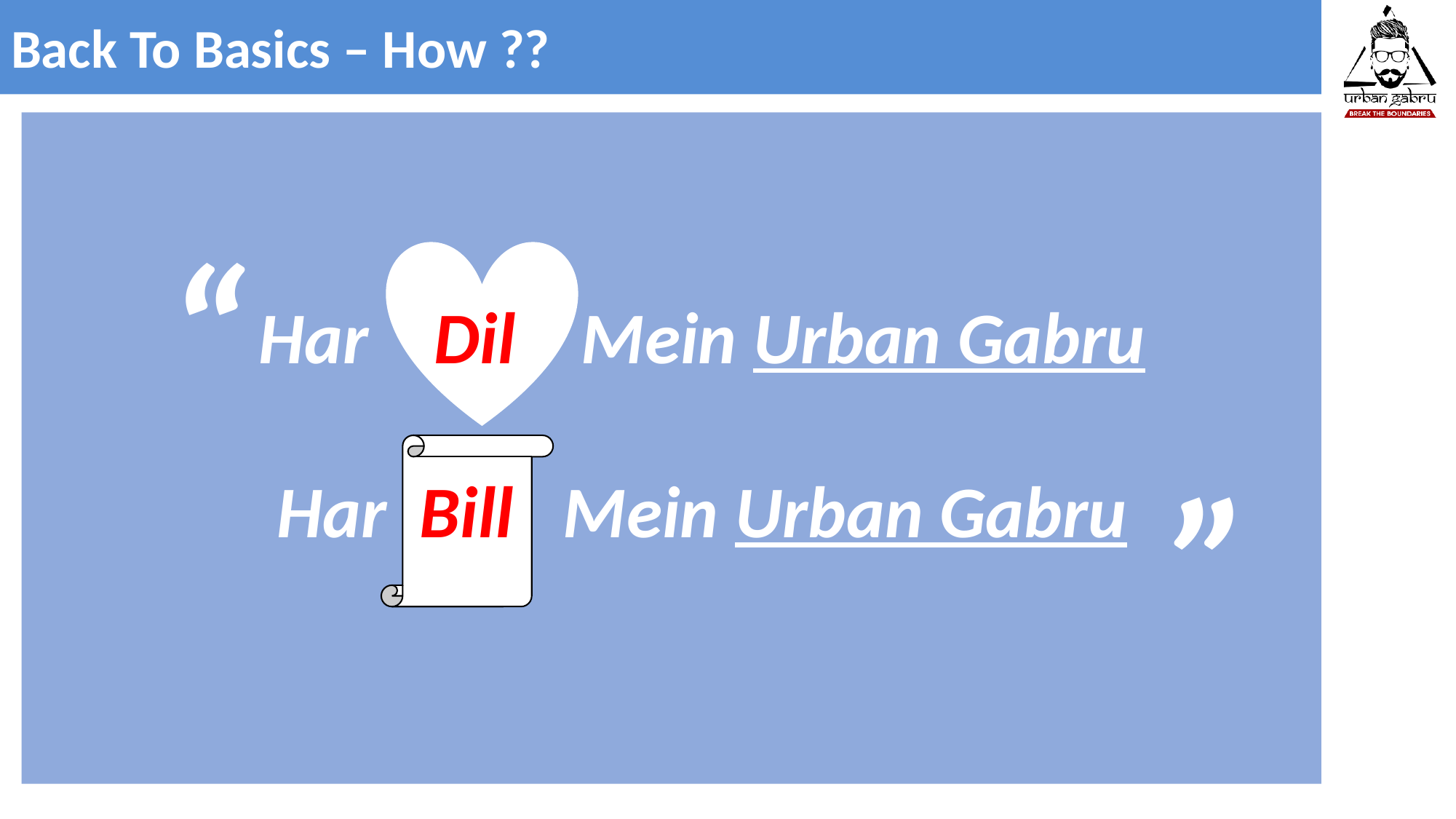

Back To Basics – How ??

“

Har    Dil    Mein Urban Gabru

Har  Bill   Mein Urban Gabru
“